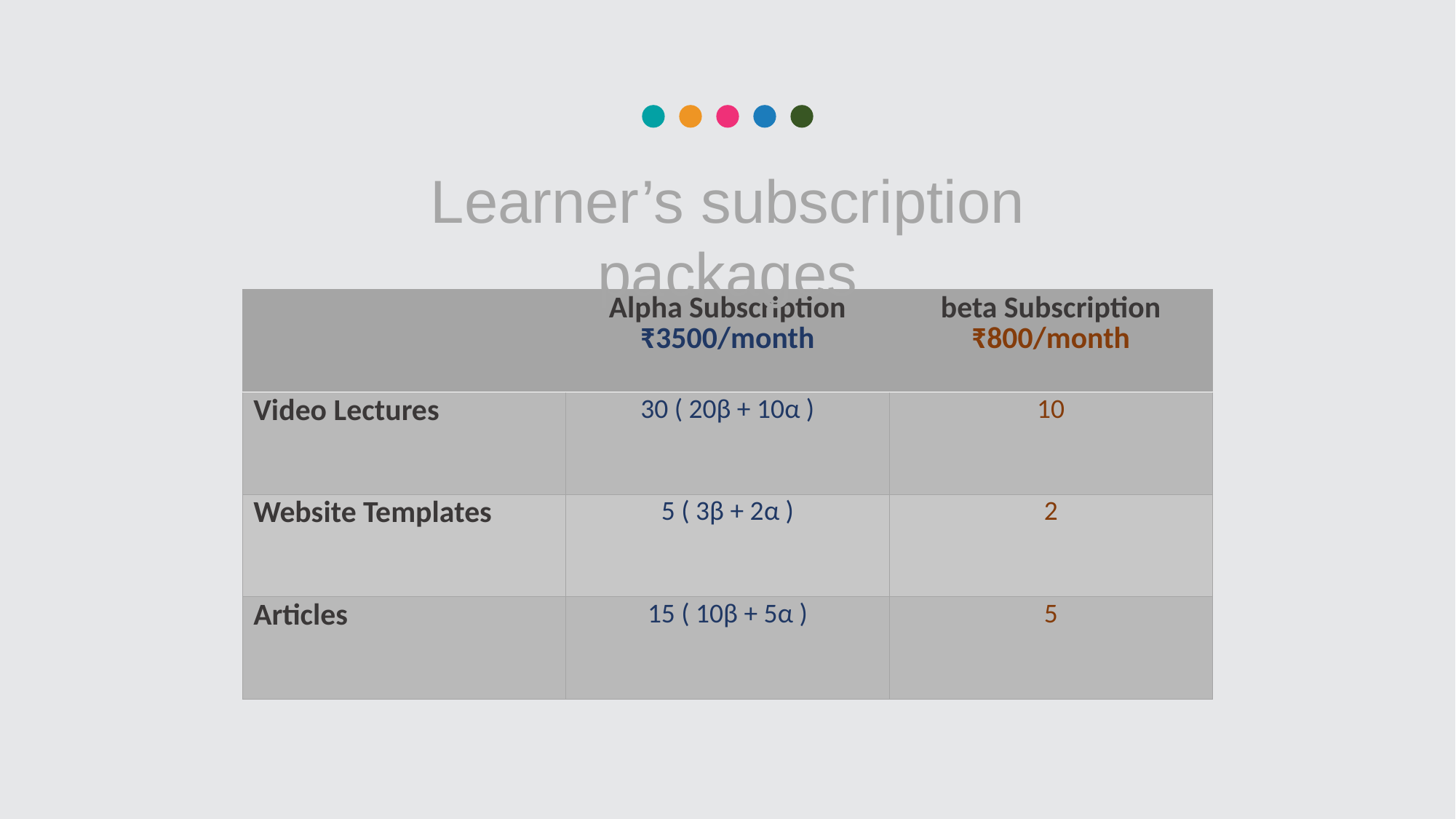

Learner’s subscription packages
|  | Alpha Subscription ₹3500/month | beta Subscription ₹800/month |
| --- | --- | --- |
| Video Lectures | 30 ( 20β + 10α ) | 10 |
| Website Templates | 5 ( 3β + 2α ) | 2 |
| Articles | 15 ( 10β + 5α ) | 5 |